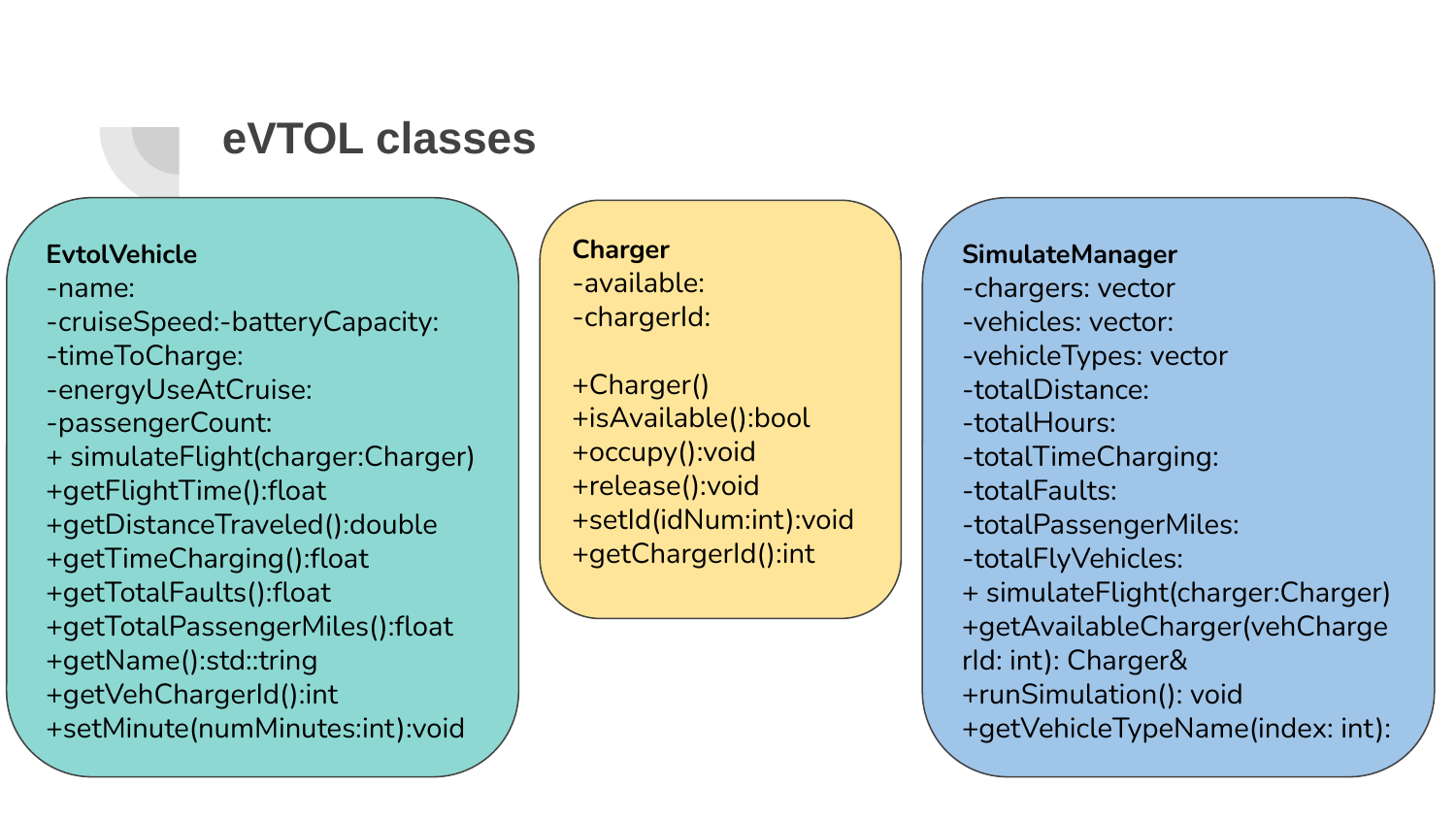

# eVTOL classes
EvtolVehicle
-name:
-cruiseSpeed:-batteryCapacity:
-timeToCharge:
-energyUseAtCruise:
-passengerCount:
+ simulateFlight(charger:Charger)
+getFlightTime():float
+getDistanceTraveled():double
+getTimeCharging():float
+getTotalFaults():float
+getTotalPassengerMiles():float
+getName():std::tring
+getVehChargerId():int
+setMinute(numMinutes:int):void
SimulateManager
-chargers: vector
-vehicles: vector:
-vehicleTypes: vector
-totalDistance:
-totalHours:
-totalTimeCharging:
-totalFaults:
-totalPassengerMiles:
-totalFlyVehicles:
+ simulateFlight(charger:Charger)
+getAvailableCharger(vehChargerId: int): Charger&
+runSimulation(): void
+getVehicleTypeName(index: int):
Charger
-available:
-chargerId:

+Charger()
+isAvailable():bool
+occupy():void
+release():void
+setId(idNum:int):void
+getChargerId():int